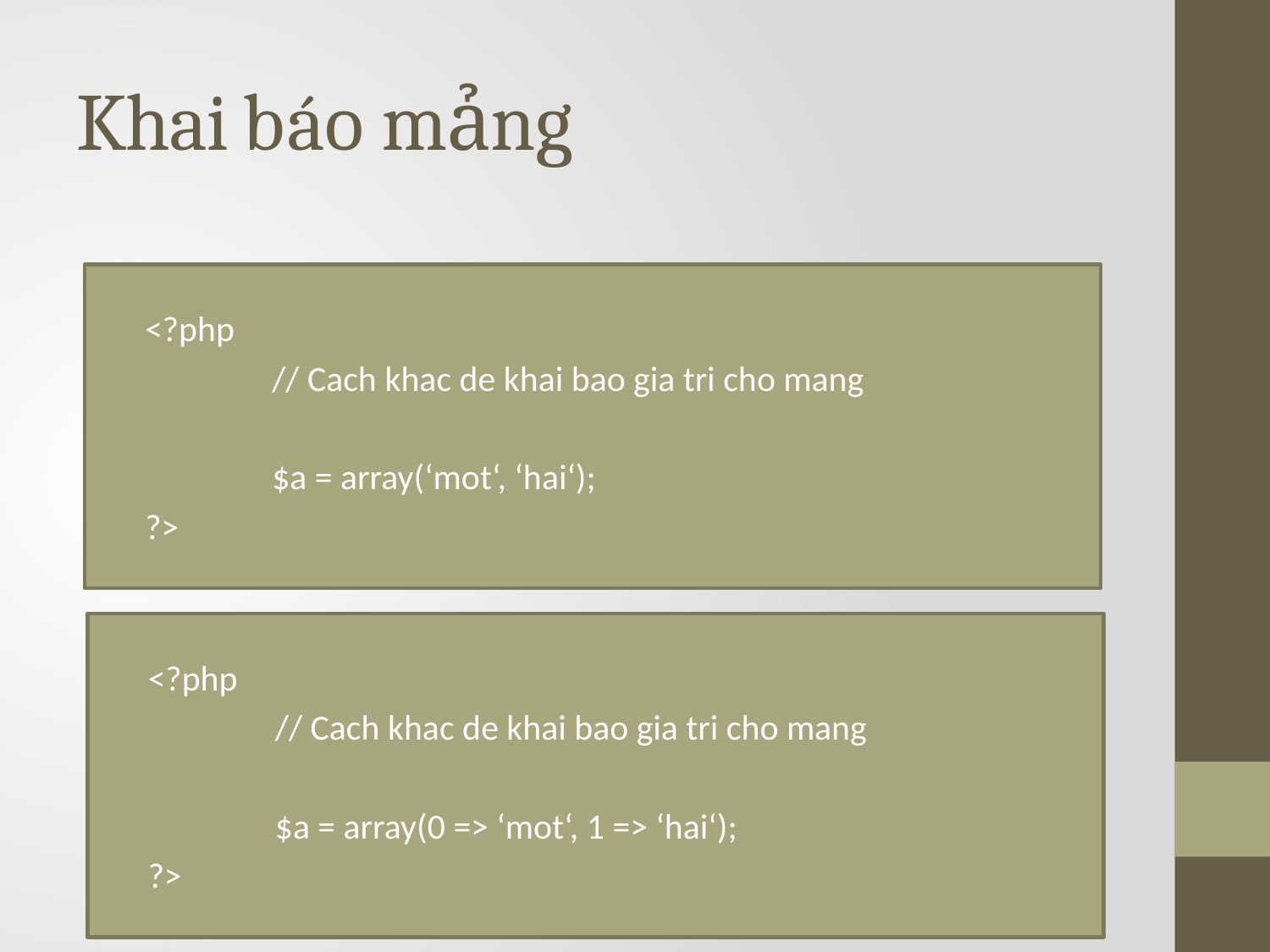

# Khai báo mảng
<?php
	// Cach khac de khai bao gia tri cho mang

	$a = array(‘mot‘, ‘hai‘);
?>
<?php
	// Cach khac de khai bao gia tri cho mang

	$a = array(0 => ‘mot‘, 1 => ‘hai‘);
?>